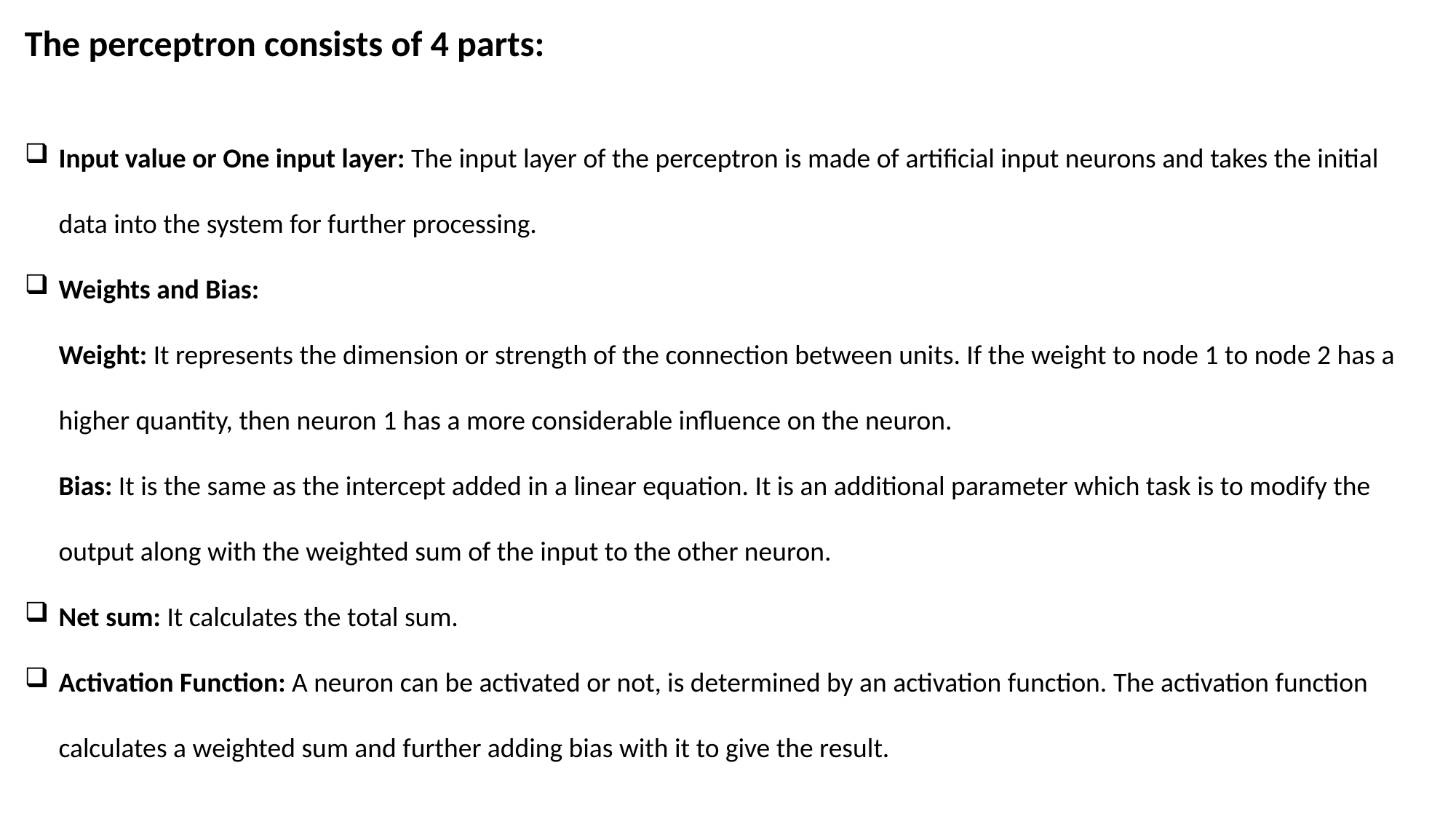

The perceptron consists of 4 parts:

Input value or One input layer: The input layer of the perceptron is made of artificial input neurons and takes the initial data into the system for further processing.
Weights and Bias:
Weight: It represents the dimension or strength of the connection between units. If the weight to node 1 to node 2 has a higher quantity, then neuron 1 has a more considerable influence on the neuron.
Bias: It is the same as the intercept added in a linear equation. It is an additional parameter which task is to modify the output along with the weighted sum of the input to the other neuron.
Net sum: It calculates the total sum.
Activation Function: A neuron can be activated or not, is determined by an activation function. The activation function calculates a weighted sum and further adding bias with it to give the result.